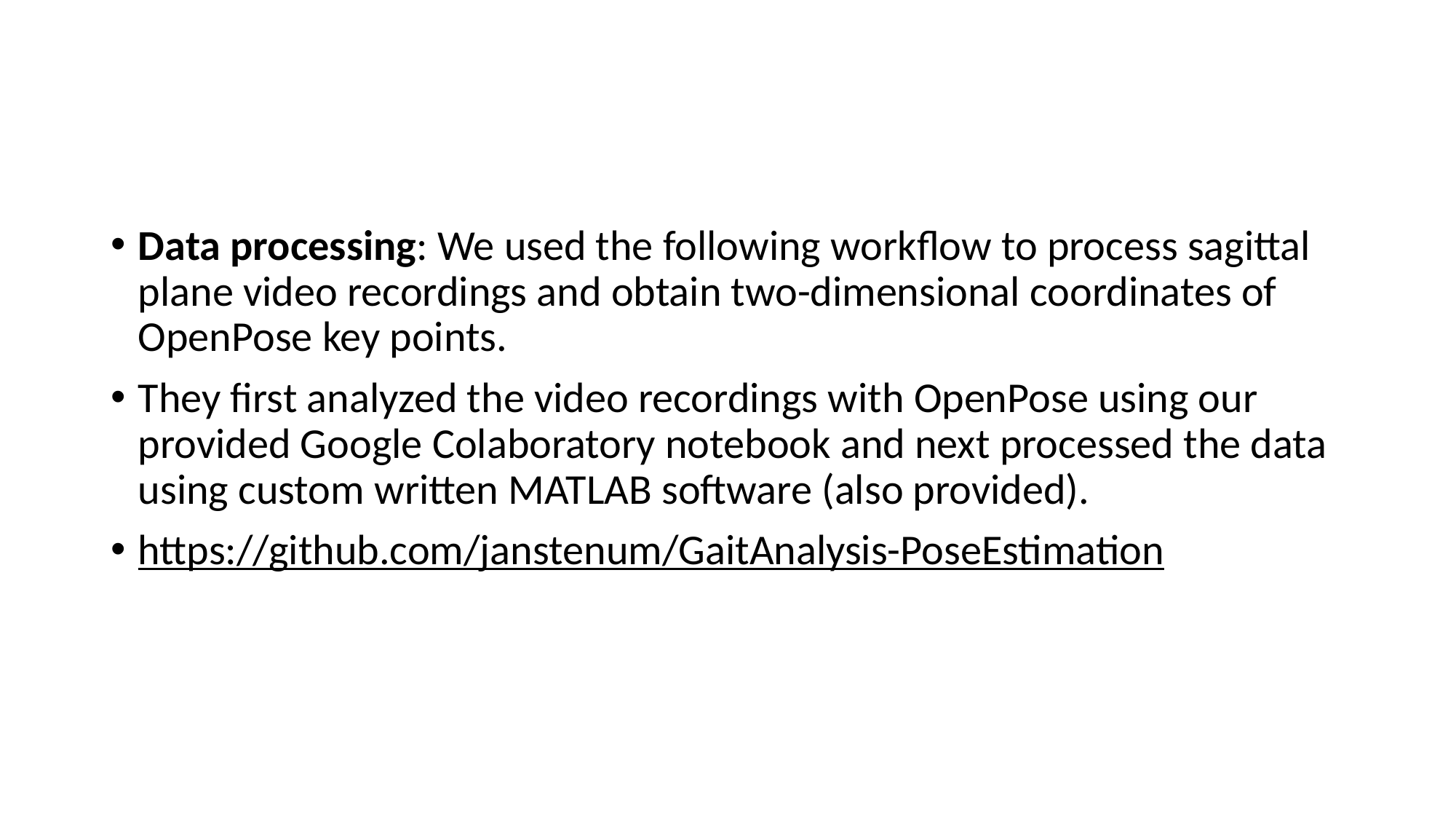

#
Data processing: We used the following workflow to process sagittal plane video recordings and obtain two-dimensional coordinates of OpenPose key points.
They first analyzed the video recordings with OpenPose using our provided Google Colaboratory notebook and next processed the data using custom written MATLAB software (also provided).
https://github.com/janstenum/GaitAnalysis-PoseEstimation